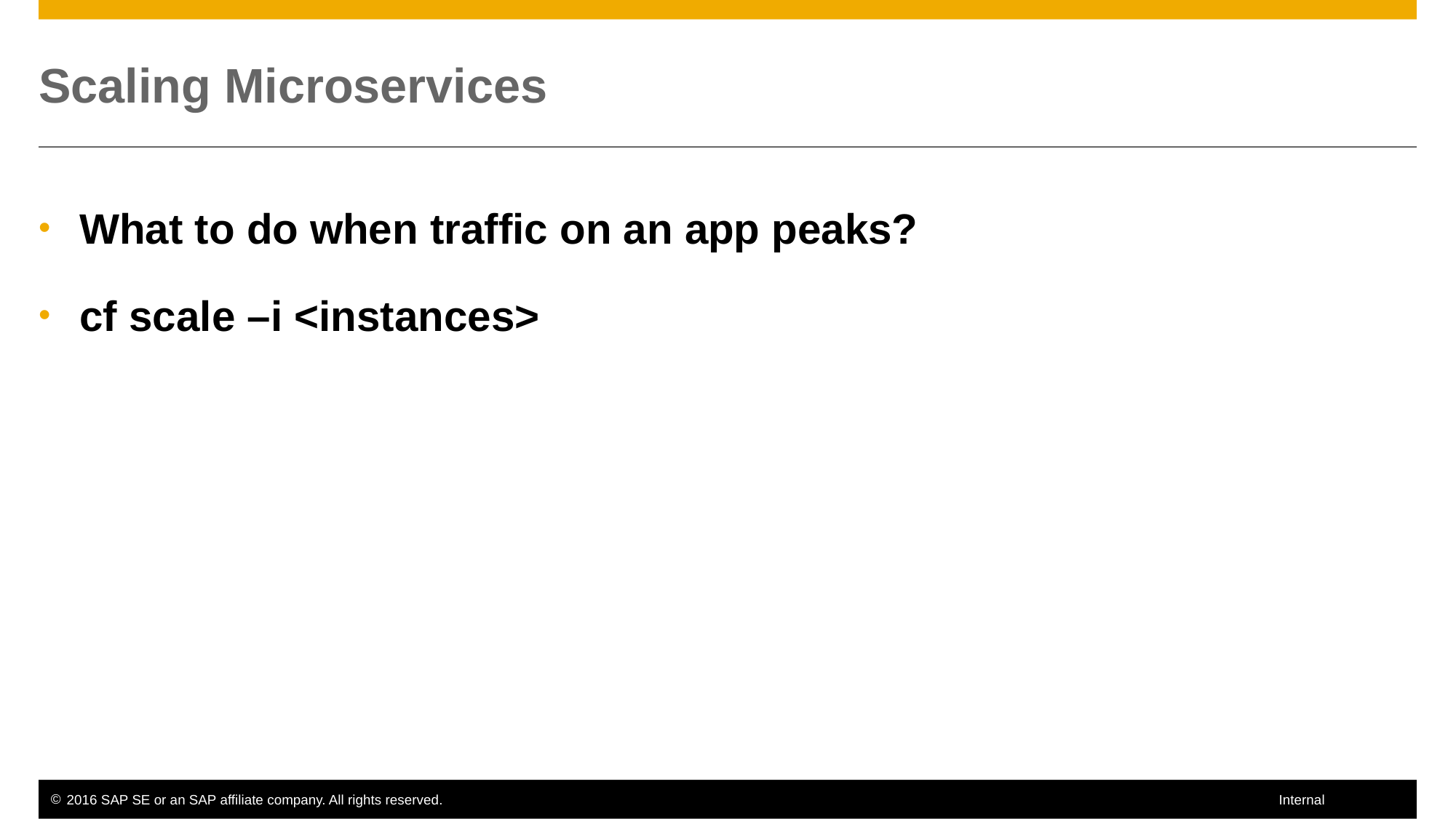

# Scaling Microservices
What to do when traffic on an app peaks?
cf scale –i <instances>